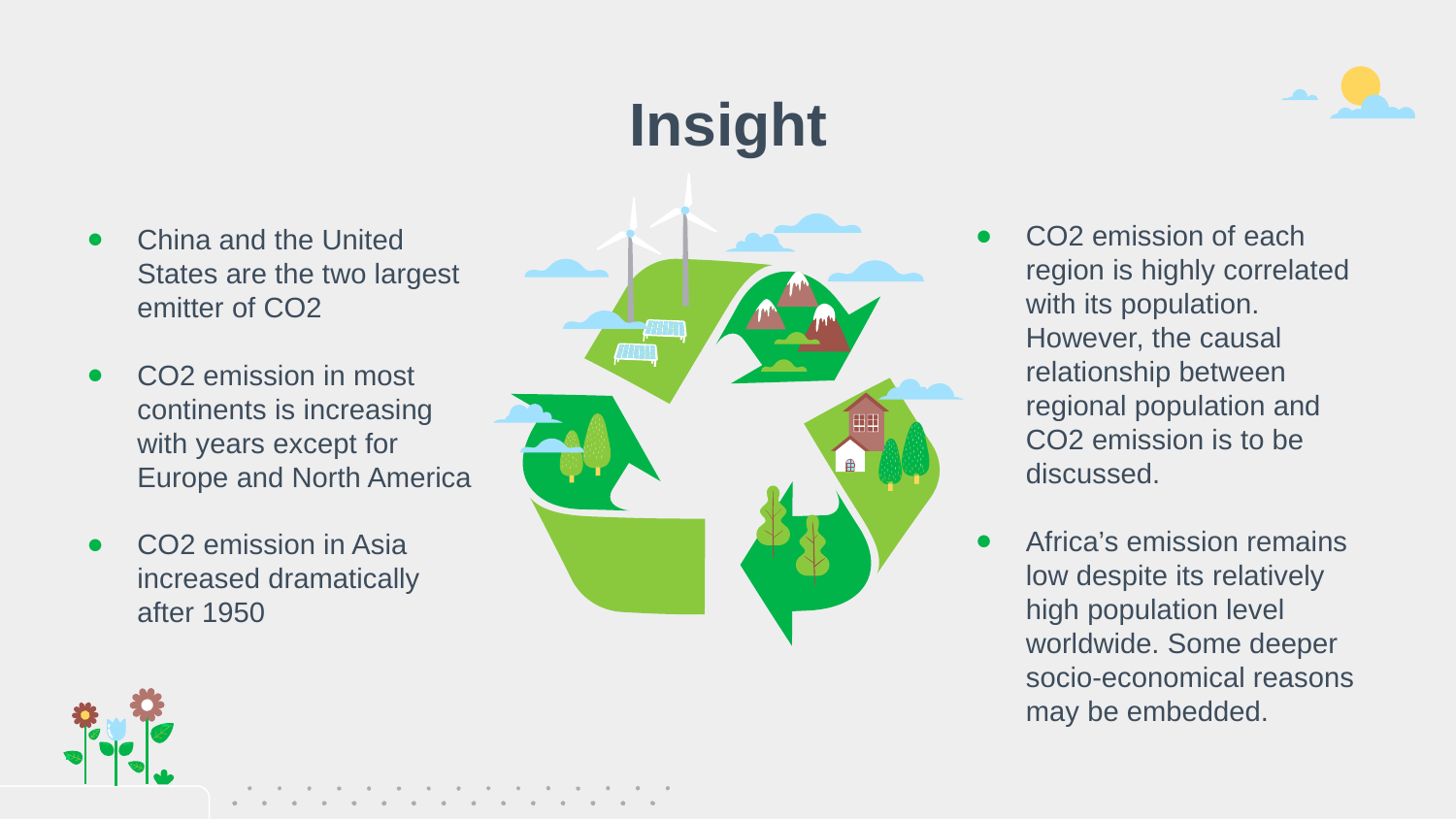

# Insight

CO2 emission of each region is highly correlated with its population. However, the causal relationship between regional population and CO2 emission is to be discussed.
Africa’s emission remains low despite its relatively high population level worldwide. Some deeper socio-economical reasons may be embedded.
China and the United States are the two largest emitter of CO2
CO2 emission in most continents is increasing with years except for Europe and North America
CO2 emission in Asia increased dramatically after 1950